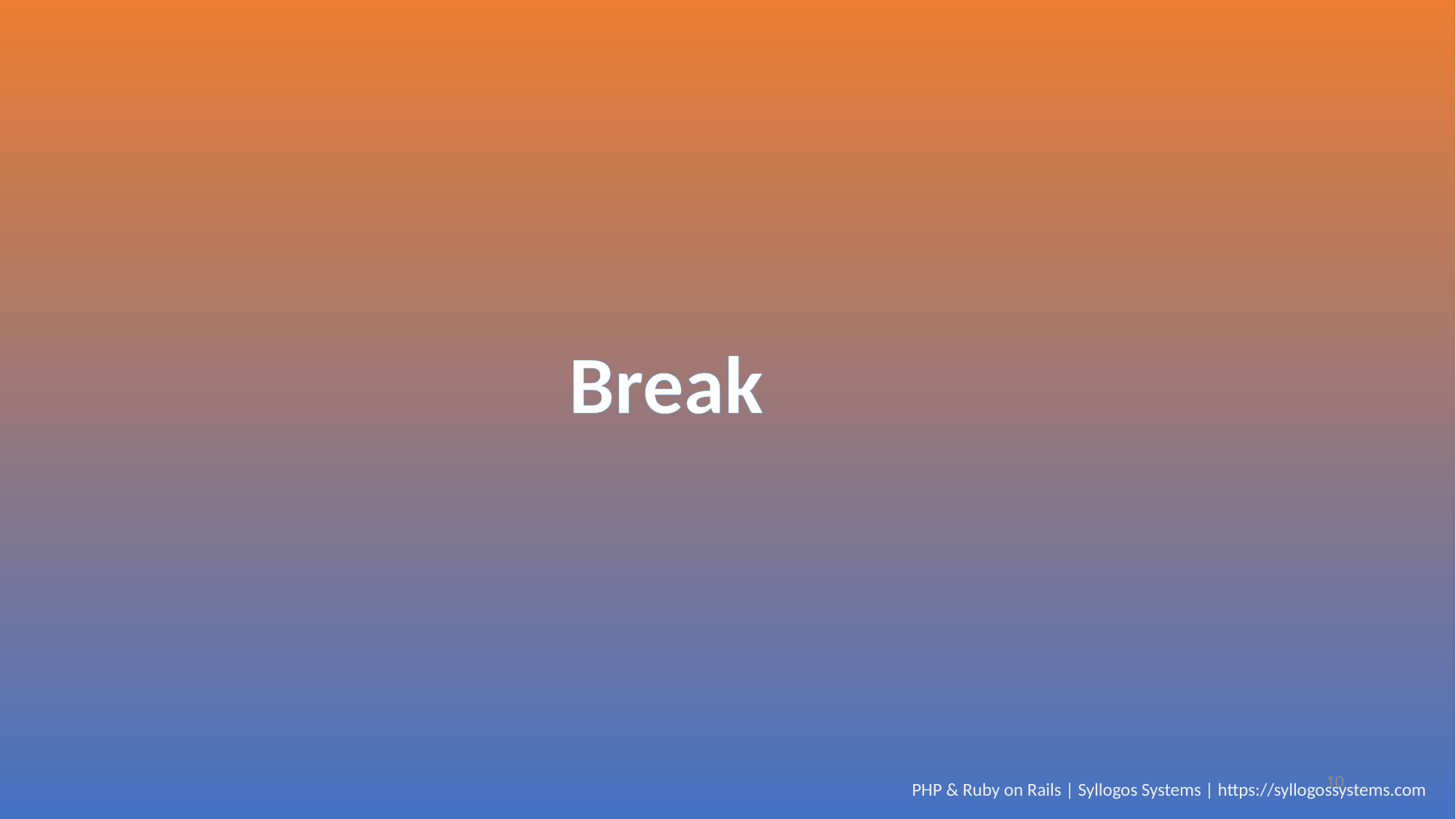

Break
10
PHP & Ruby on Rails | Syllogos Systems | https://syllogossystems.com